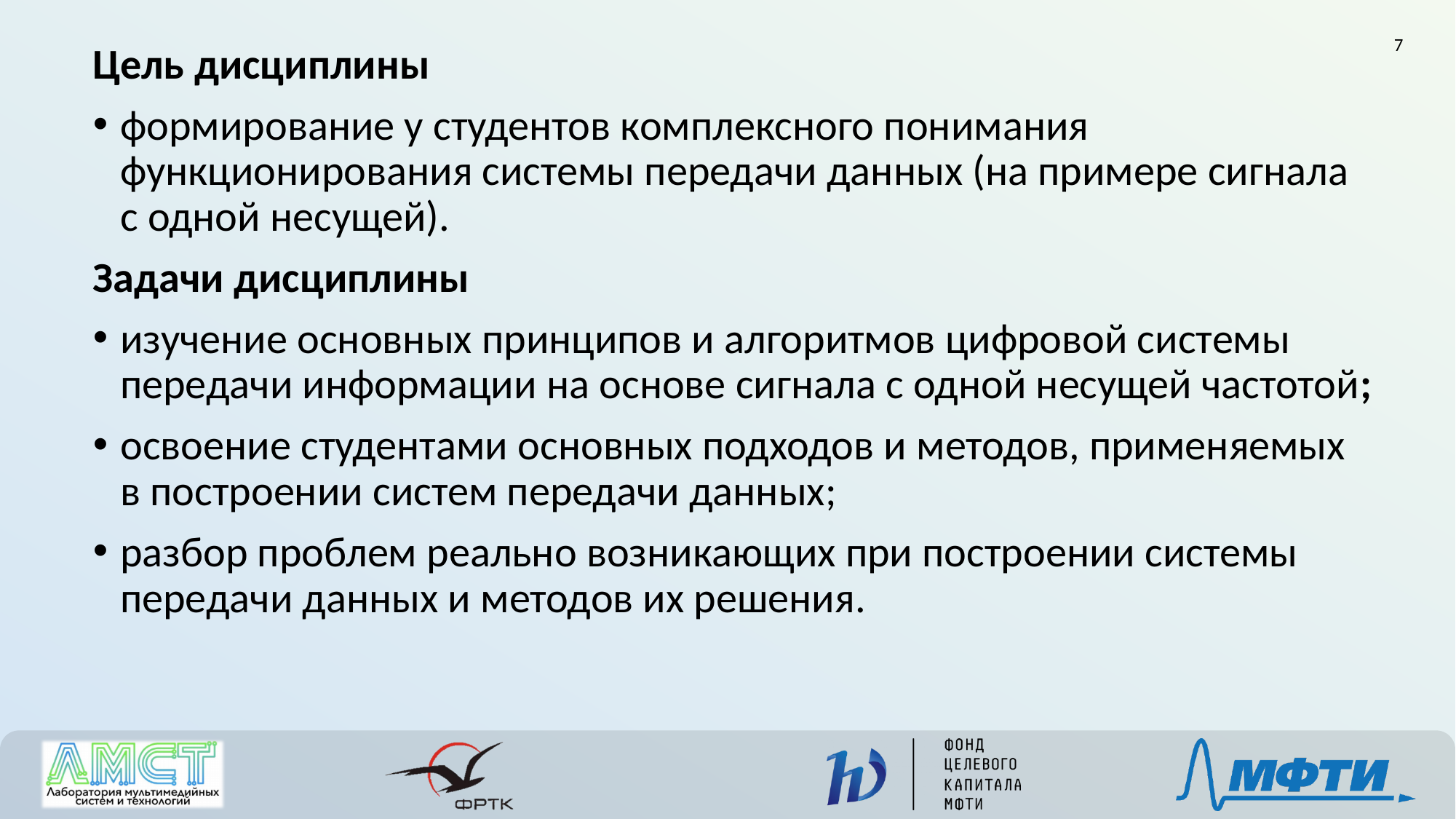

7
Цель дисциплины
формирование у студентов комплексного понимания функционирования системы передачи данных (на примере сигнала с одной несущей).
Задачи дисциплины
изучение основных принципов и алгоритмов цифровой системы передачи информации на основе сигнала с одной несущей частотой;
освоение студентами основных подходов и методов, применяемых в построении систем передачи данных;
разбор проблем реально возникающих при построении системы передачи данных и методов их решения.